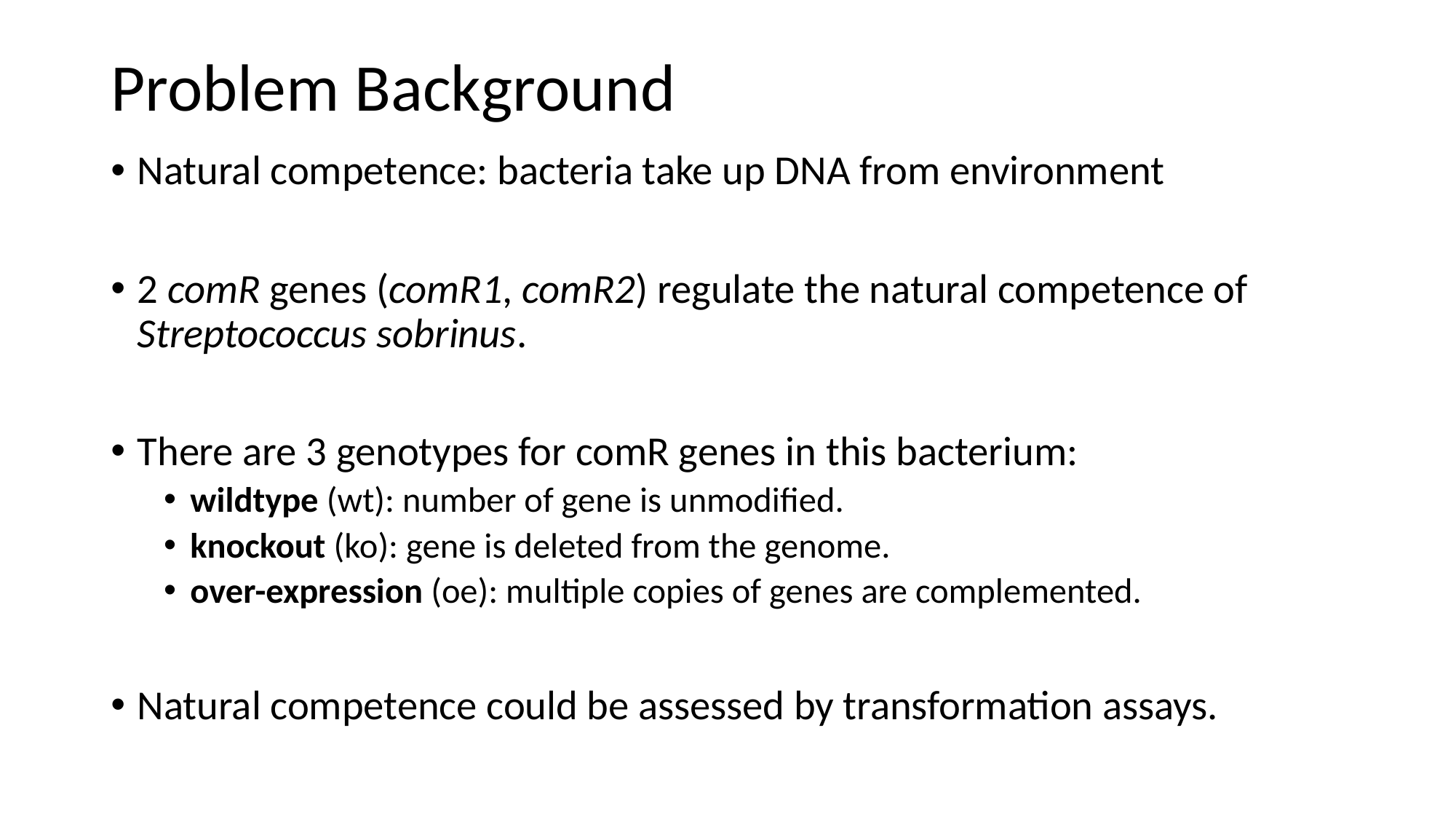

# Problem Background
Natural competence: bacteria take up DNA from environment

2 comR genes (comR1, comR2) regulate the natural competence of Streptococcus sobrinus.

There are 3 genotypes for comR genes in this bacterium:
wildtype (wt): number of gene is unmodified.
knockout (ko): gene is deleted from the genome.
over-expression (oe): multiple copies of genes are complemented.

Natural competence could be assessed by transformation assays.